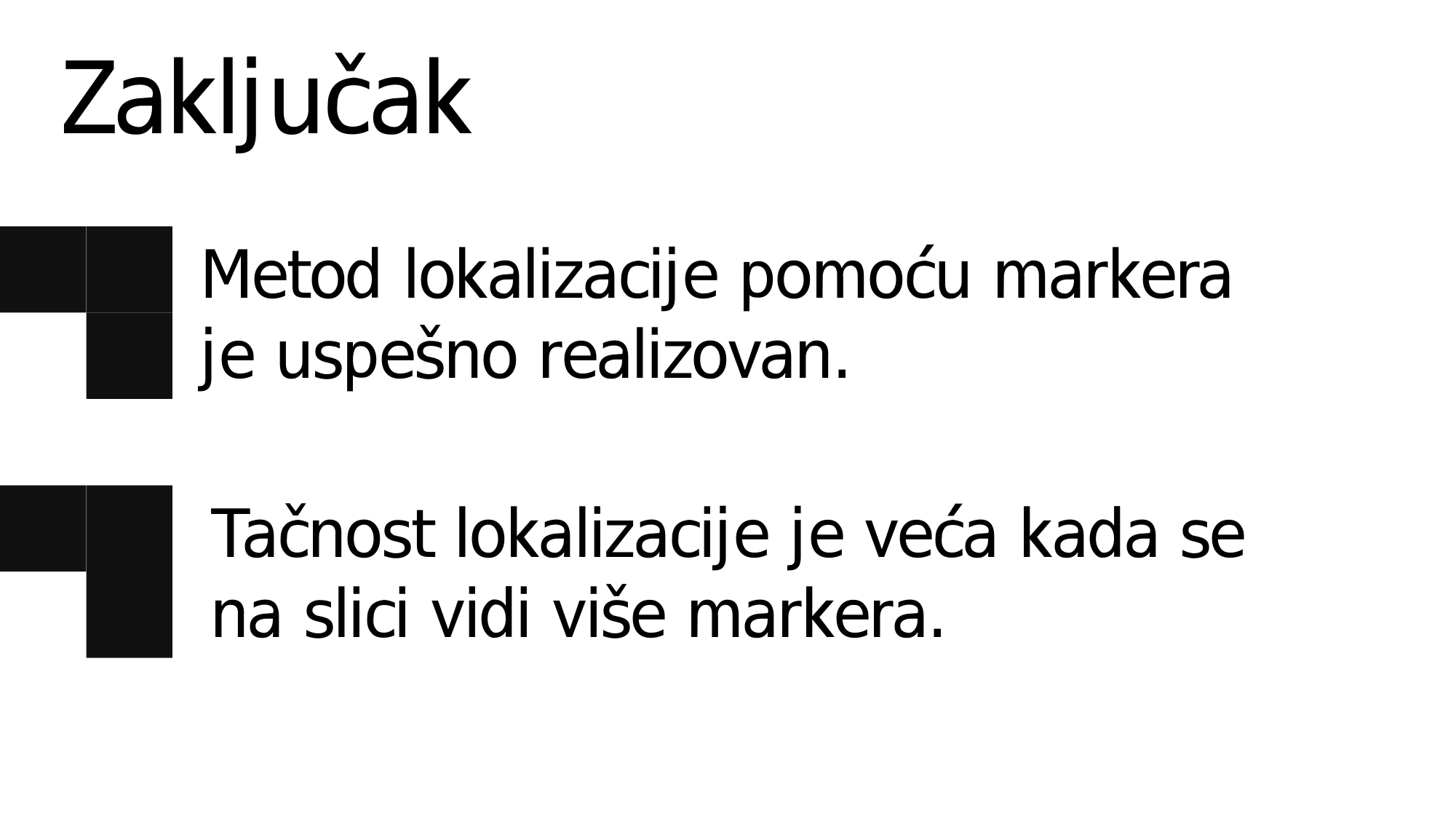

# Zaključak
Metod lokalizacije pomoću markera je uspešno realizovan.

Tačnost lokalizacije je veća kada se na slici vidi više markera.